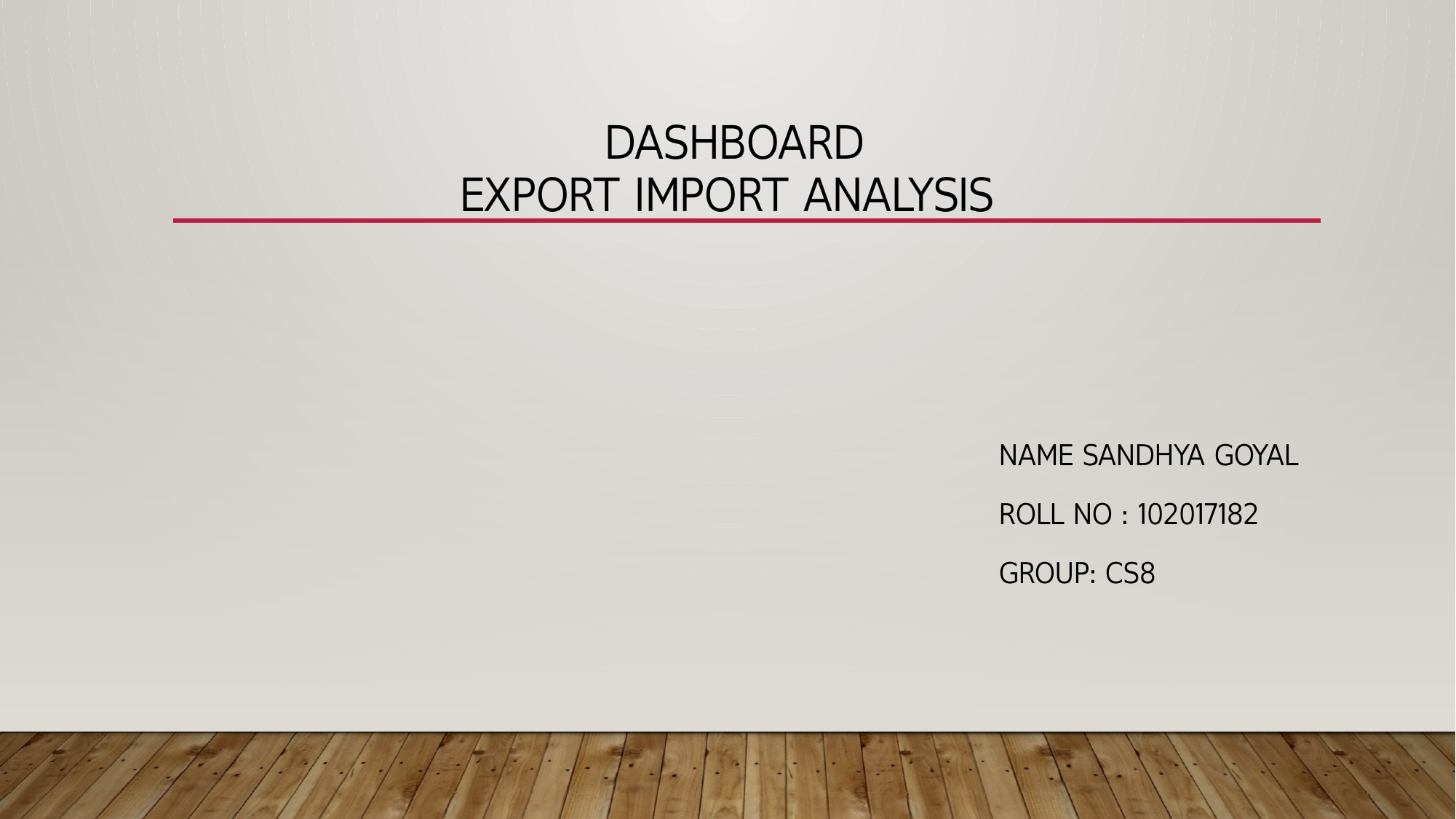

# DASHBOARD EXPORT IMPORT ANALYSIS

NAME SANDHYA GOYAL
ROLL NO : 102017182
GROUP: CS8